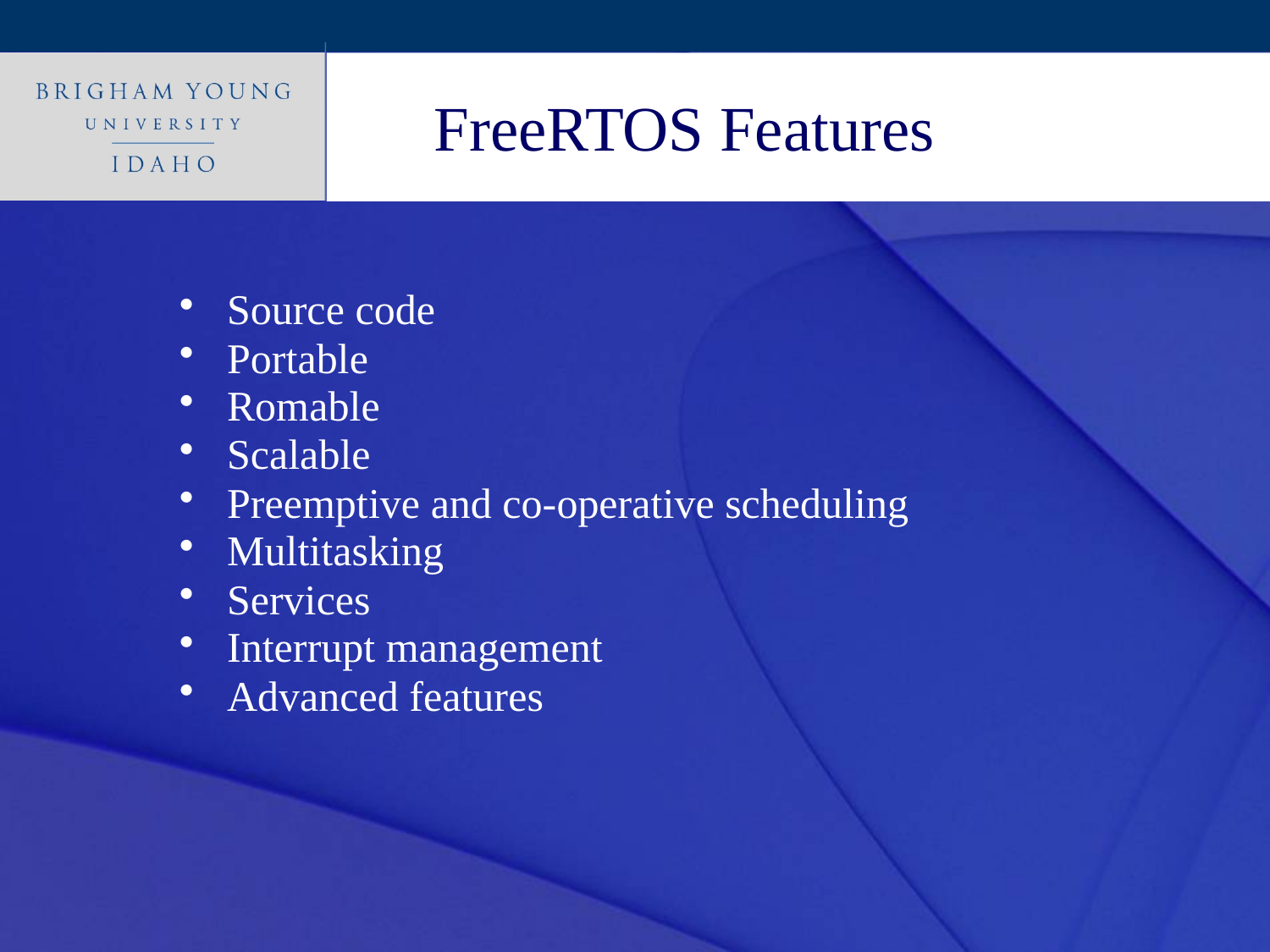

# FreeRTOS Features
Source code
Portable
Romable
Scalable
Preemptive and co-operative scheduling
Multitasking
Services
Interrupt management
Advanced features